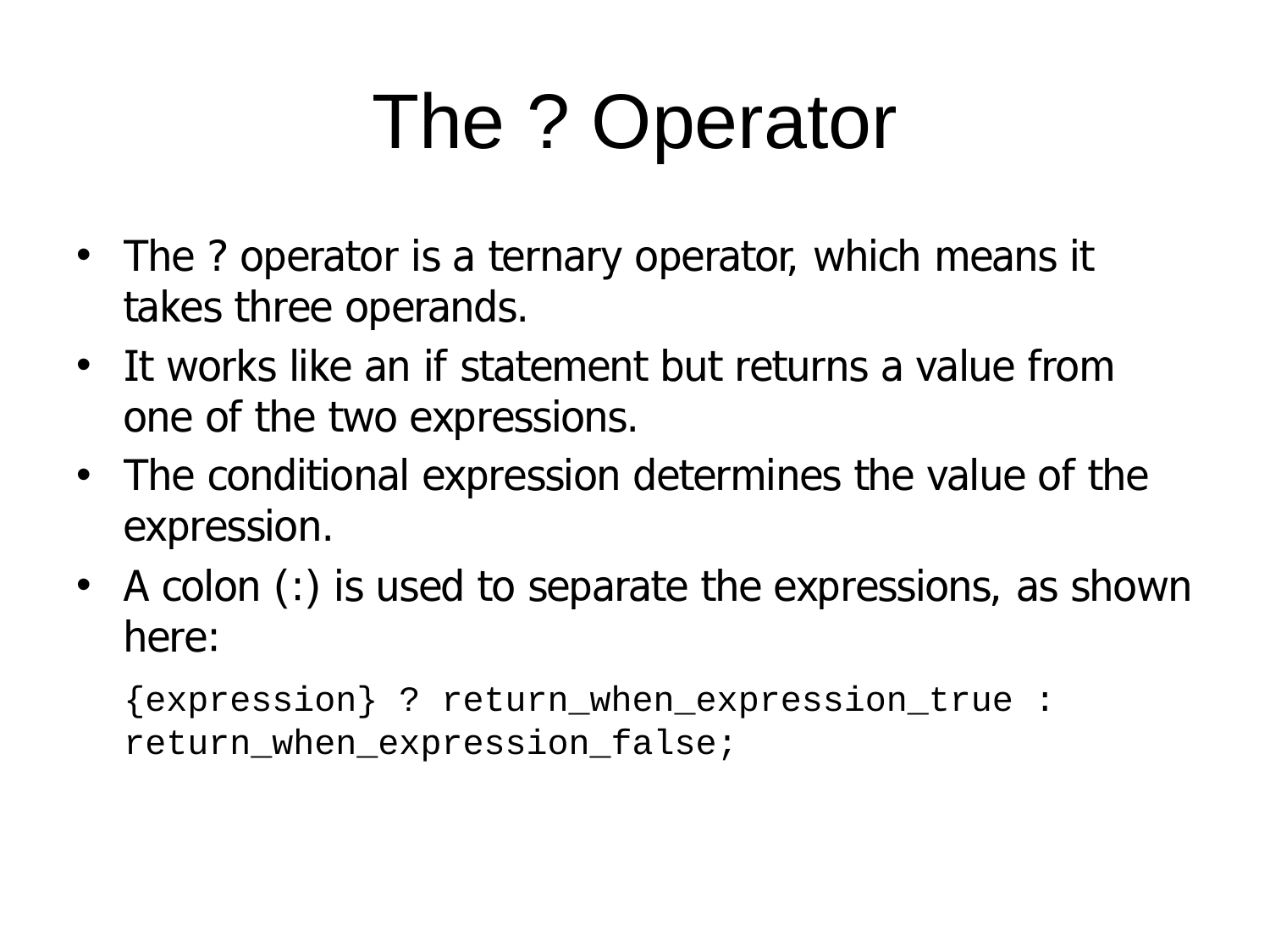

# The ? Operator
The ? operator is a ternary operator, which means it takes three operands.
It works like an if statement but returns a value from one of the two expressions.
The conditional expression determines the value of the expression.
A colon (:) is used to separate the expressions, as shown here:
	{expression} ? return_when_expression_true : return_when_expression_false;